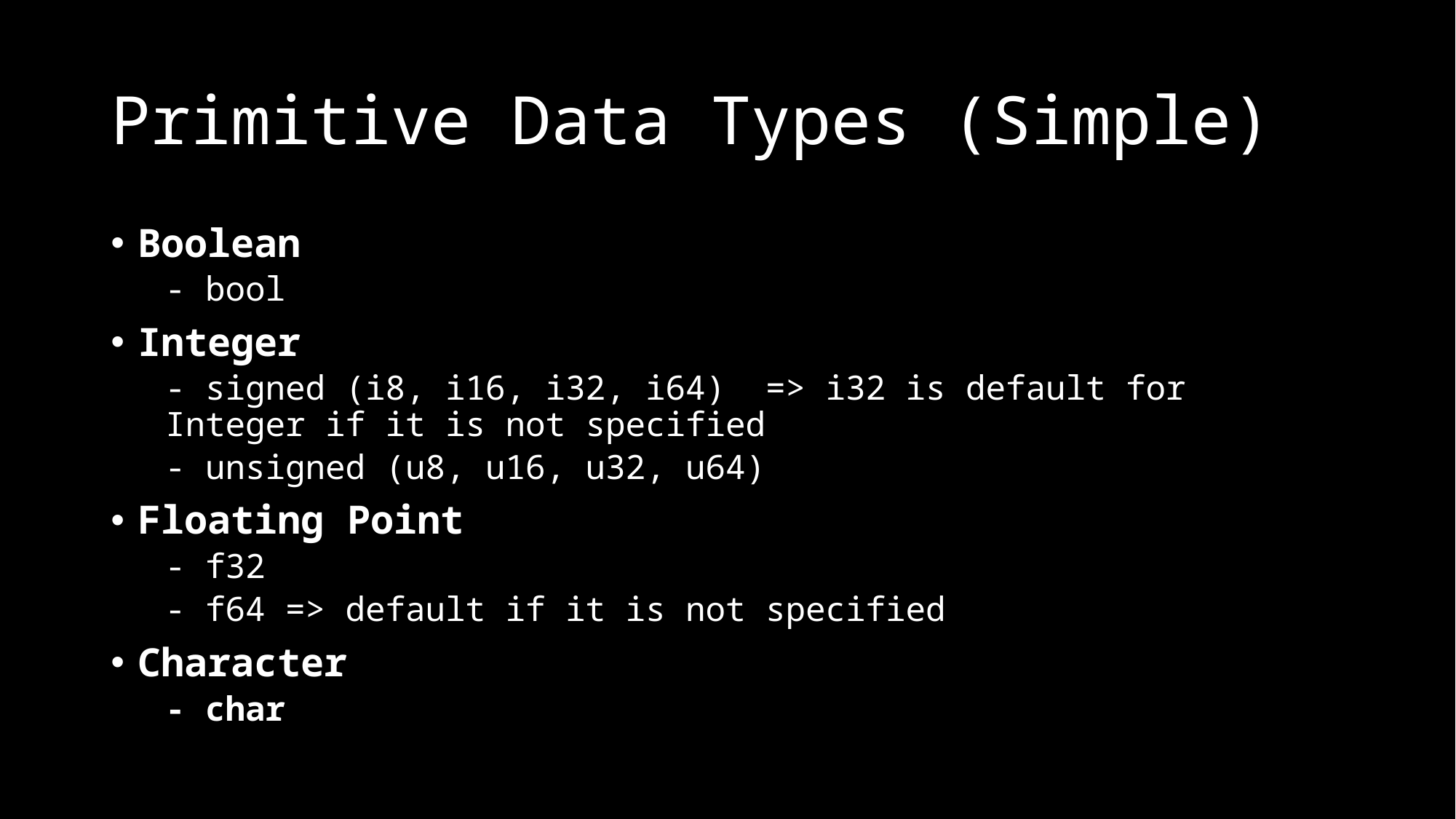

# Primitive Data Types (Simple)
Boolean
- bool
Integer
- signed (i8, i16, i32, i64)  => i32 is default for Integer if it is not specified
- unsigned (u8, u16, u32, u64)
Floating Point
- f32
- f64 => default if it is not specified
Character
- char